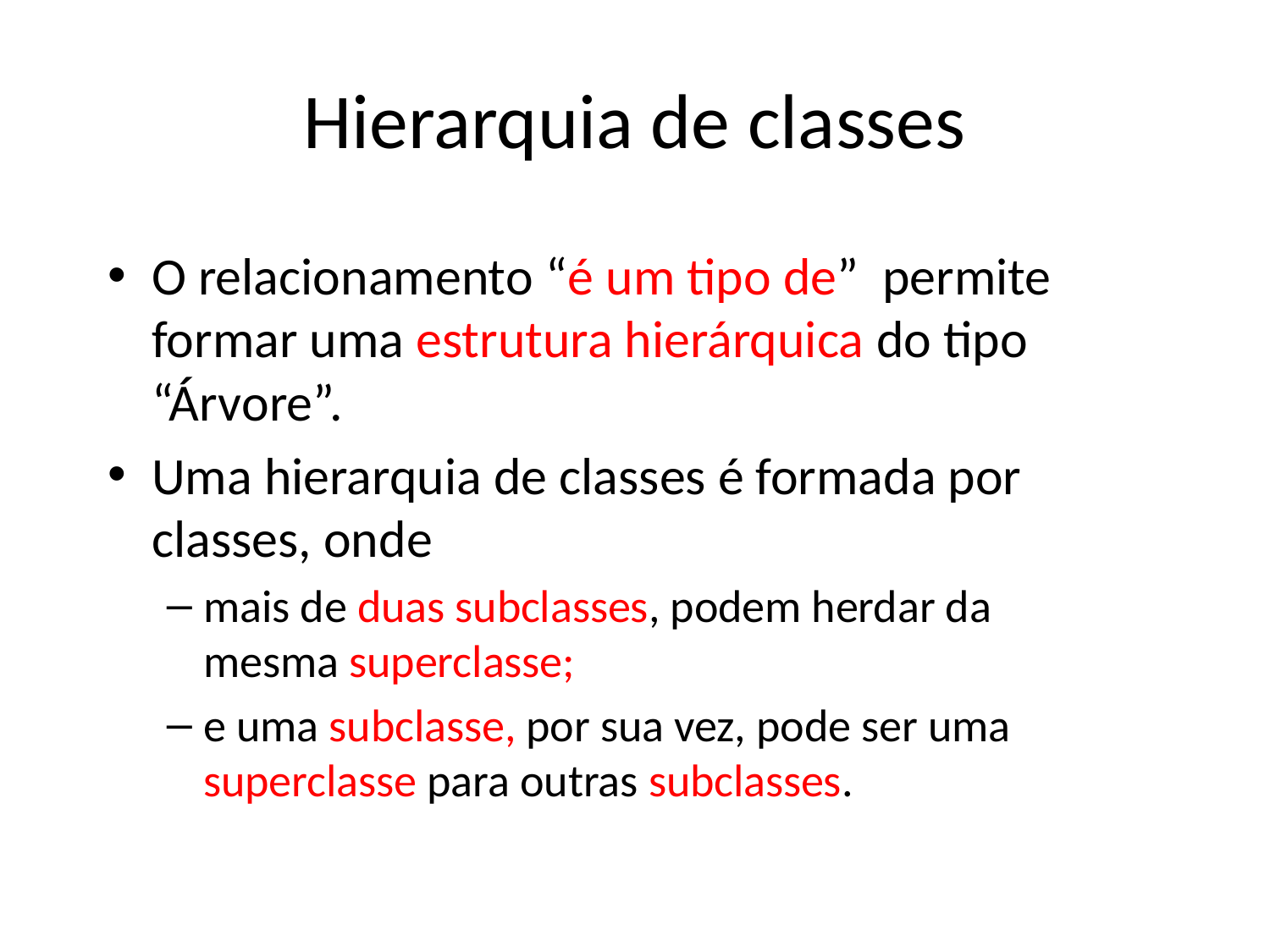

# Hierarquia de classes
O relacionamento “é um tipo de”  permite formar uma estrutura hierárquica do tipo “Árvore”.
Uma hierarquia de classes é formada por classes, onde
mais de duas subclasses, podem herdar da mesma superclasse;
e uma subclasse, por sua vez, pode ser uma superclasse para outras subclasses.